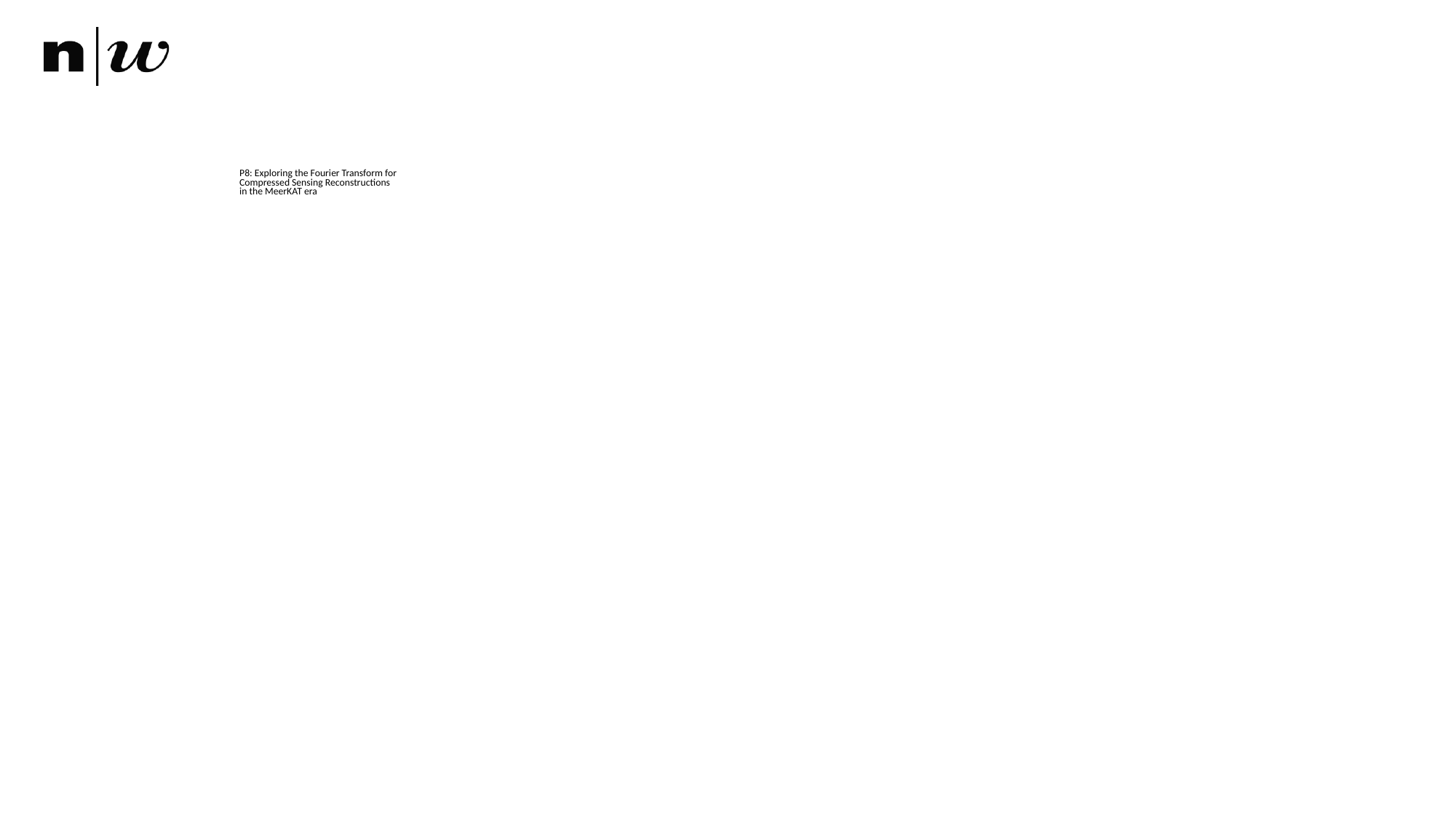

# P8: Exploring the Fourier Transform for Compressed Sensing Reconstructions in the MeerKAT era